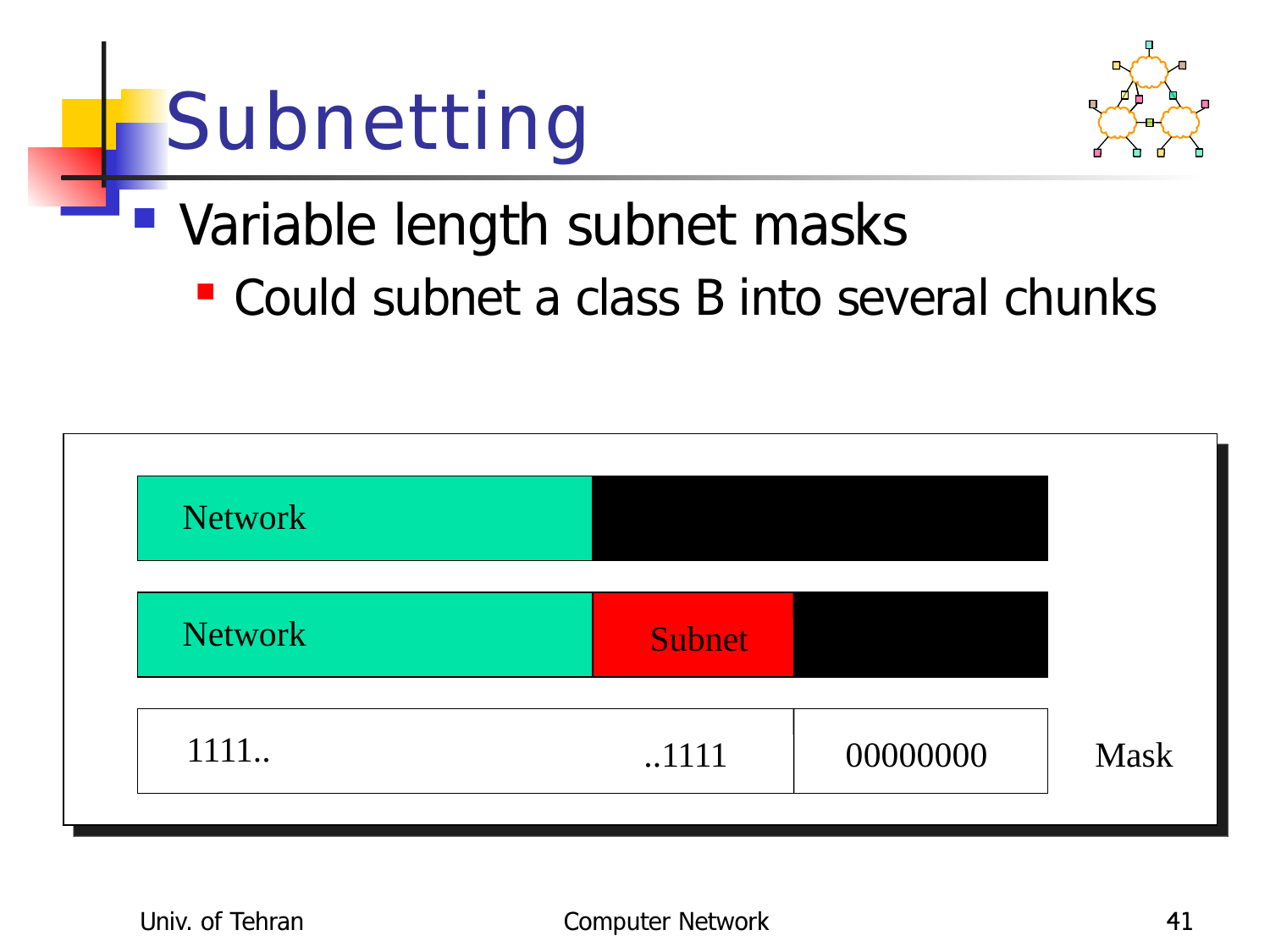

# Subnetting
Variable length subnet masks
Could subnet a class B into several chunks

Network
Host

Network
Subnet
Host

1111..
..1111
00000000
Mask
Univ. of Tehran
Computer Network
41